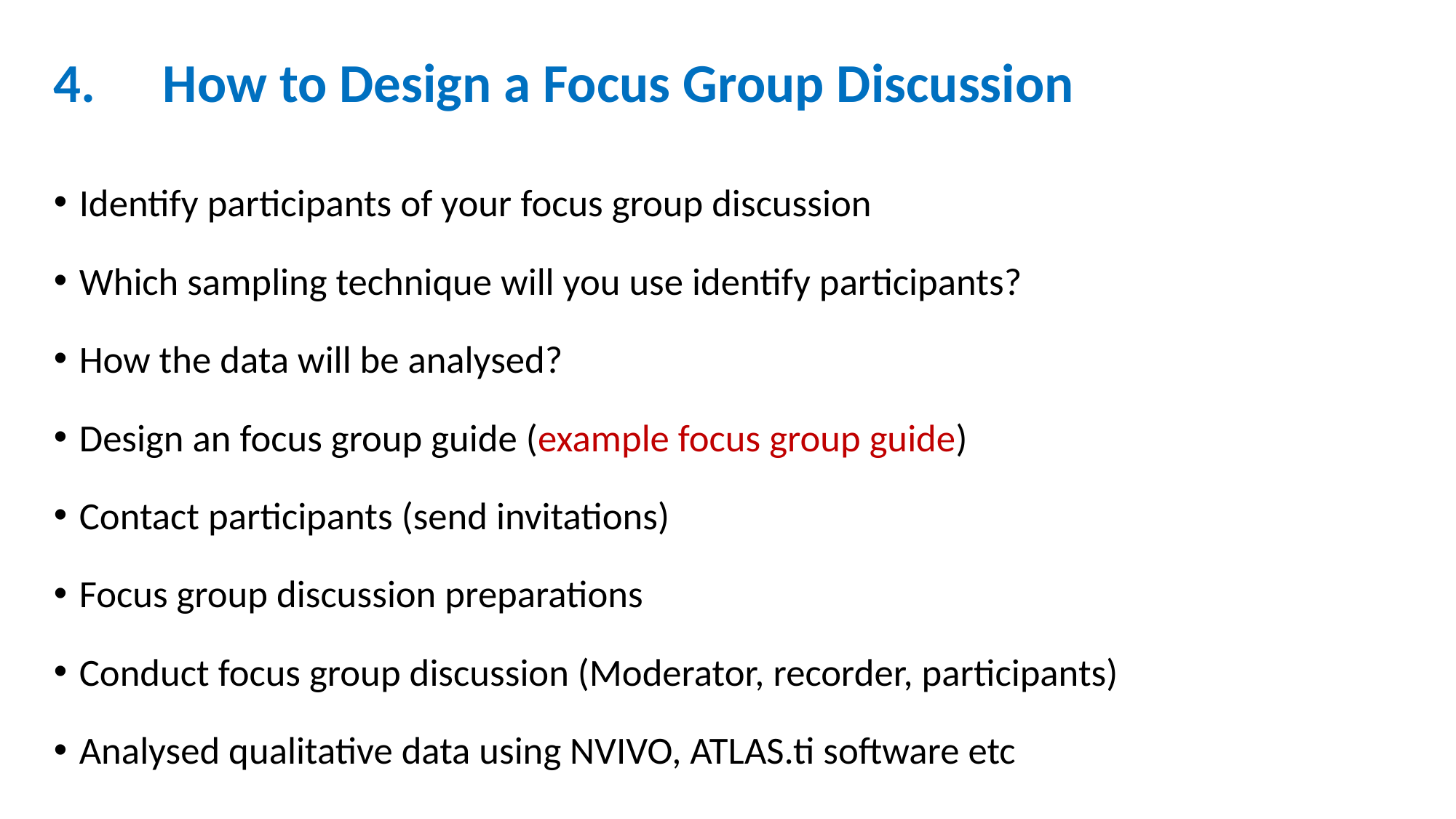

# 4.	How to Design a Focus Group Discussion
Identify participants of your focus group discussion
Which sampling technique will you use identify participants?
How the data will be analysed?
Design an focus group guide (example focus group guide)
Contact participants (send invitations)
Focus group discussion preparations
Conduct focus group discussion (Moderator, recorder, participants)
Analysed qualitative data using NVIVO, ATLAS.ti software etc